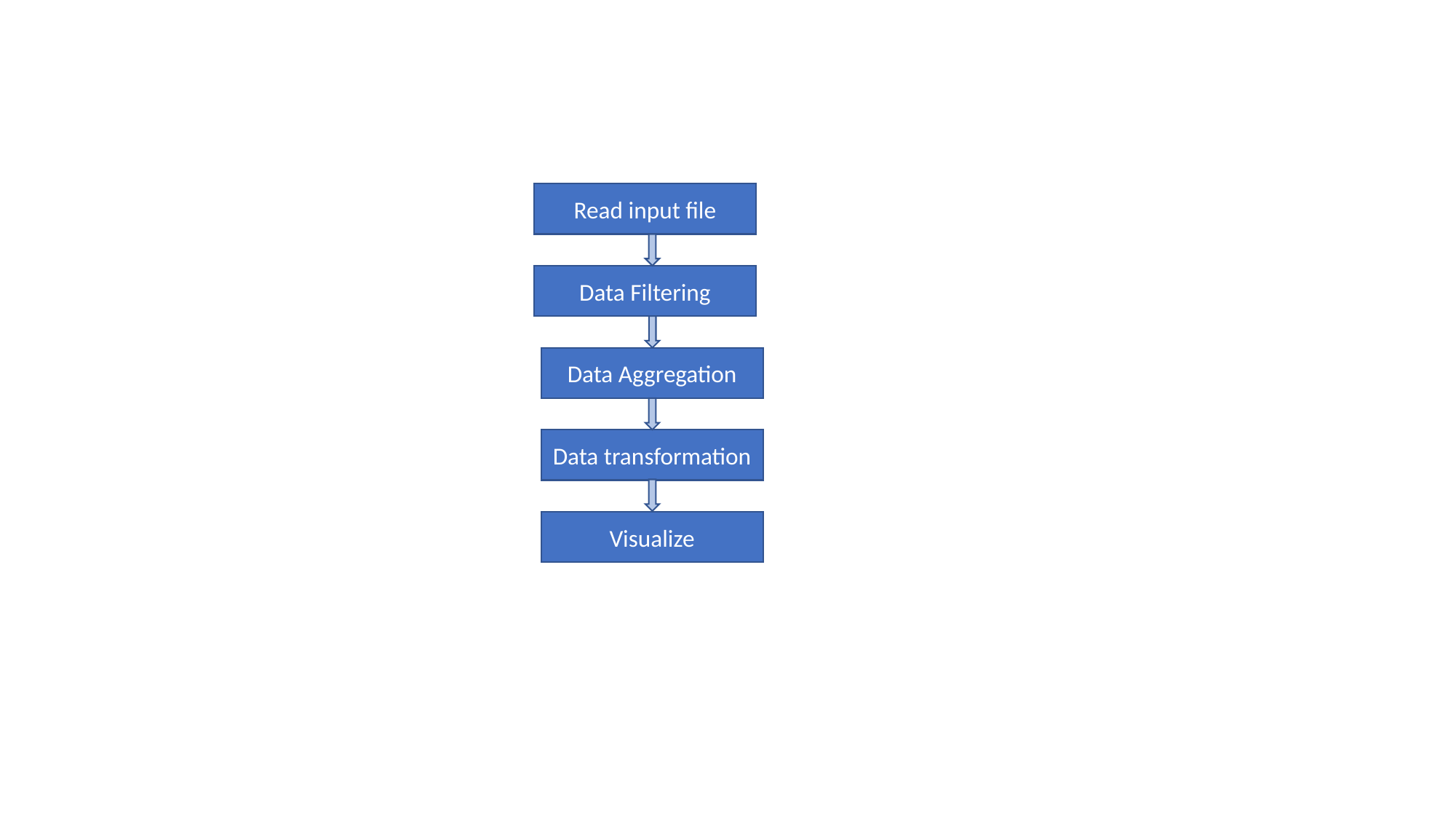

Read input file

Data Filtering

Data Aggregation

Data transformation

Visualize